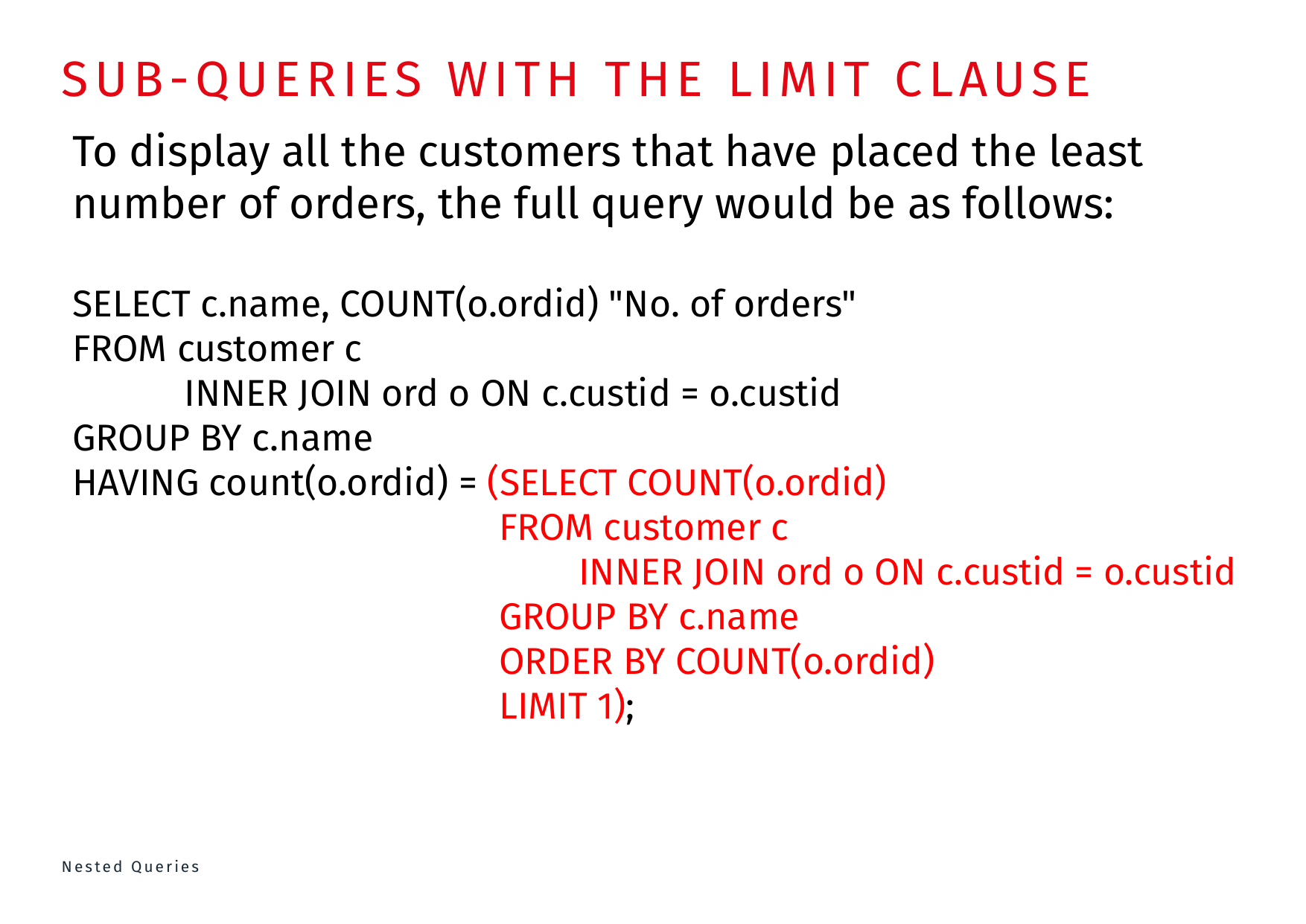

# sub-queries with the limit CLAUSE
To display all the customers that have placed the least number of orders, the full query would be as follows:

SELECT c.name, COUNT(o.ordid) "No. of orders"
FROM customer c
	INNER JOIN ord o ON c.custid = o.custid
GROUP BY c.name
HAVING count(o.ordid) = (SELECT COUNT(o.ordid)
FROM customer c
	      INNER JOIN ord o ON c.custid = o.custid
GROUP BY c.name
ORDER BY COUNT(o.ordid)
LIMIT 1);
Nested Queries